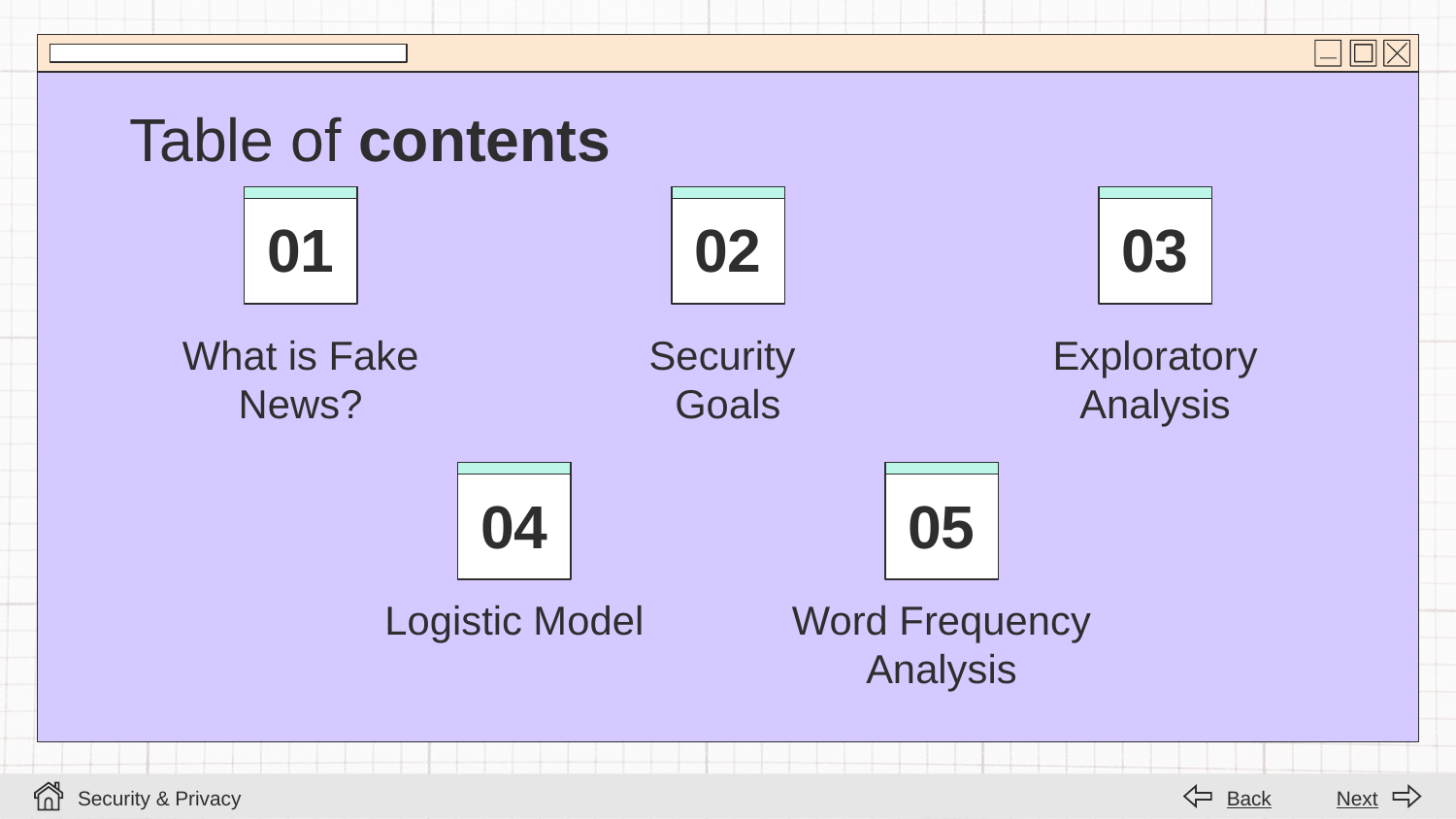

Table of contents

03
# 01
02
What is Fake News?
Security
Goals
Exploratory Analysis

04
05
Logistic Model
Word Frequency Analysis
Security & Privacy
Back
Next